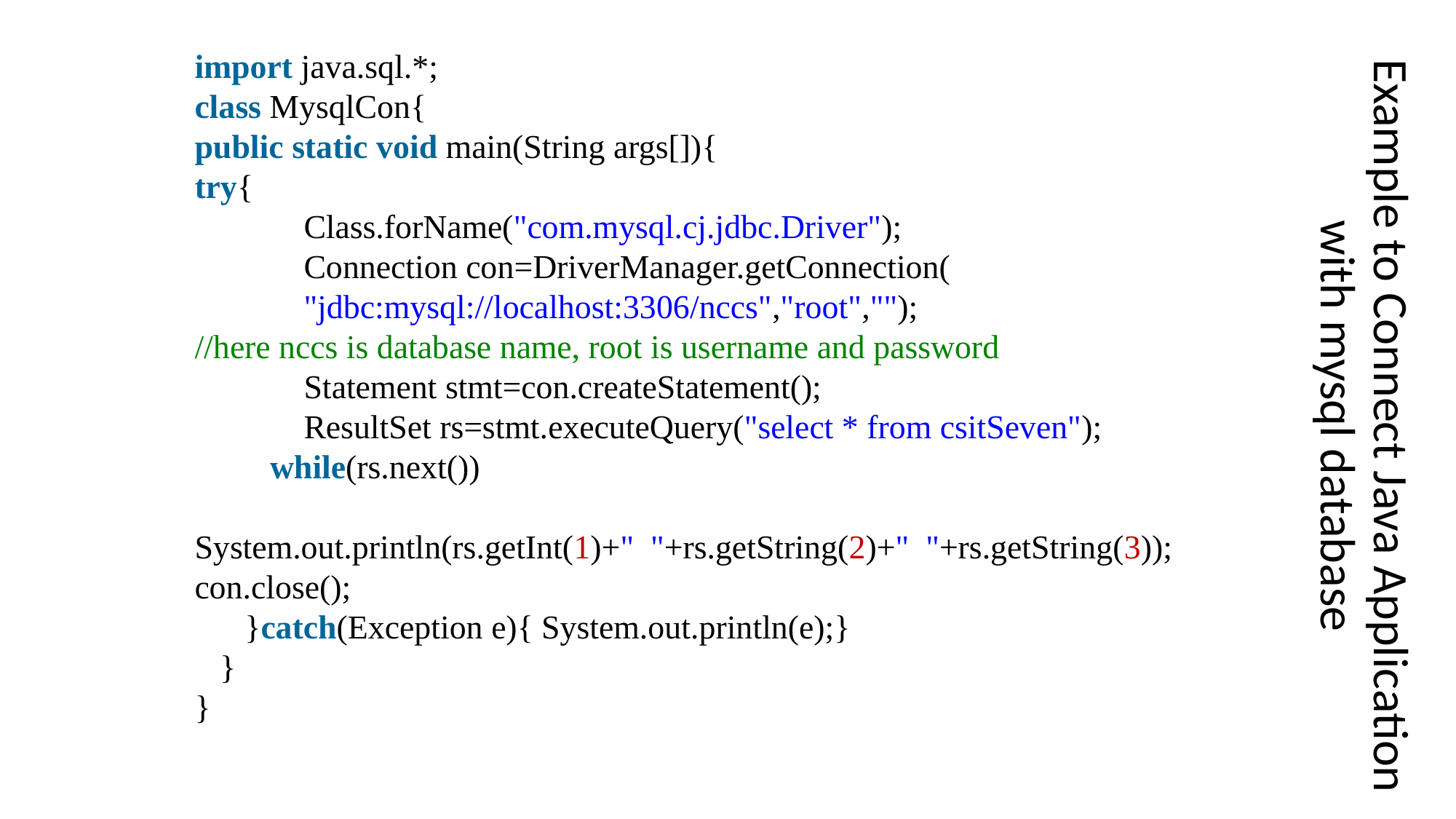

import java.sql.*;
class MysqlCon{
public static void main(String args[]){
try{
	Class.forName("com.mysql.cj.jdbc.Driver");
	Connection con=DriverManager.getConnection(
	"jdbc:mysql://localhost:3306/nccs","root","");
//here nccs is database name, root is username and password
	Statement stmt=con.createStatement();
	ResultSet rs=stmt.executeQuery("select * from csitSeven");
         while(rs.next())
	System.out.println(rs.getInt(1)+"  "+rs.getString(2)+"  "+rs.getString(3));  	con.close();
      }catch(Exception e){ System.out.println(e);}
   }
}
# Example to Connect Java Application with mysql database